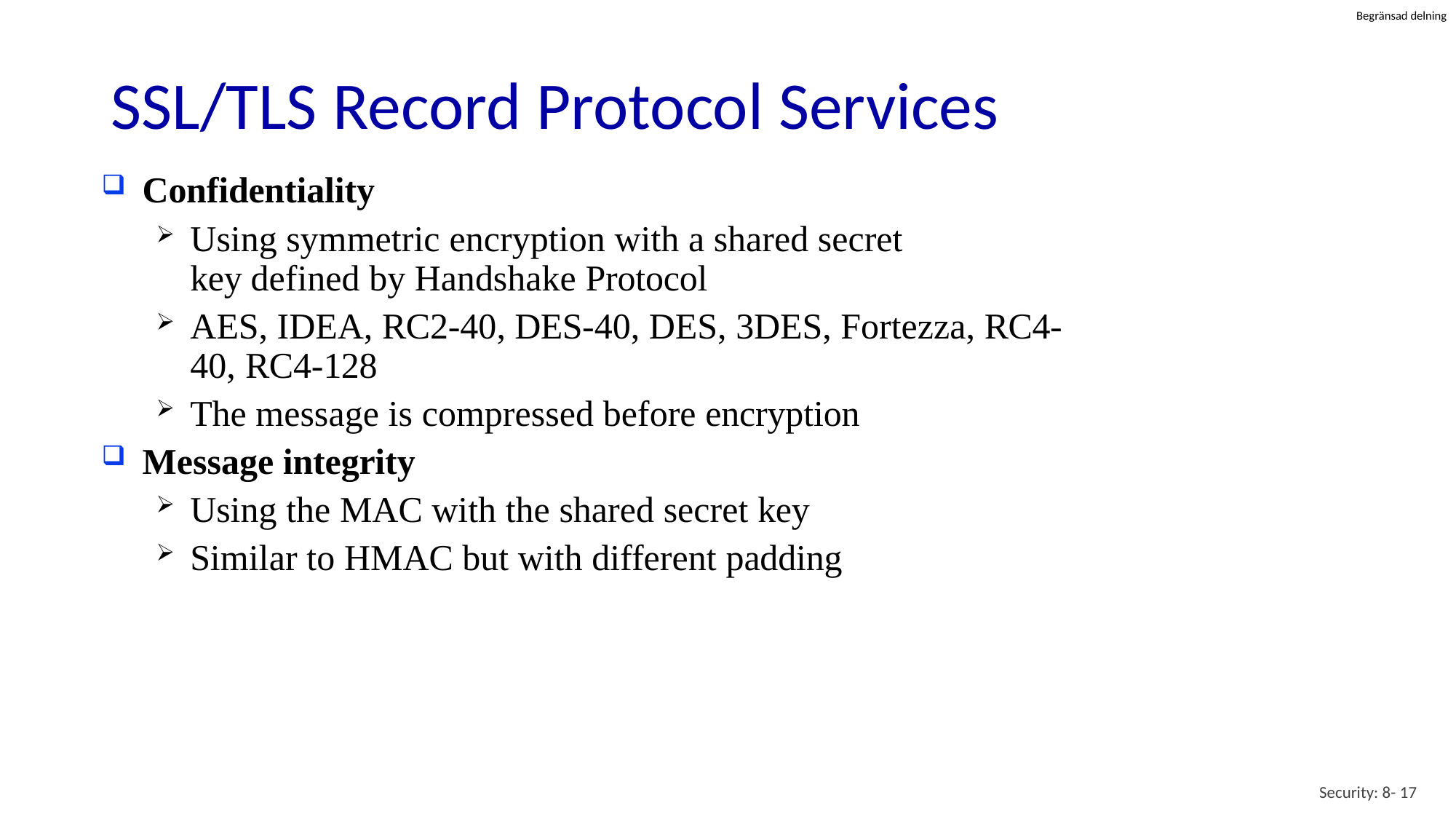

# SSL/TLS Record Protocol Services
Confidentiality
Using symmetric encryption with a shared secret key defined by Handshake Protocol
AES, IDEA, RC2-40, DES-40, DES, 3DES, Fortezza, RC4- 40, RC4-128
The message is compressed before encryption
Message integrity
Using the MAC with the shared secret key
Similar to HMAC but with different padding
Security: 8- 17